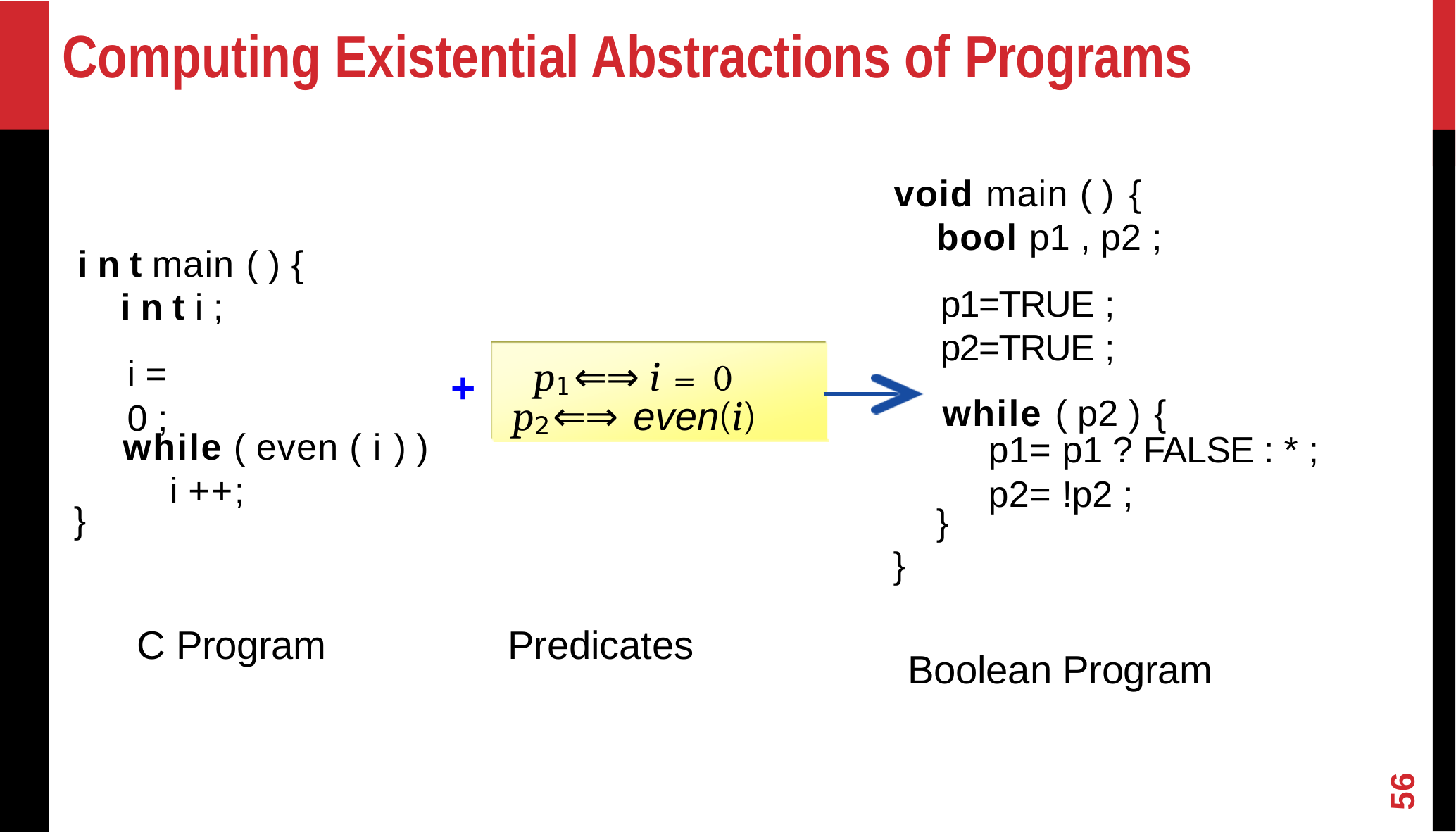

# Computing Existential Abstractions of Programs
void main ( ) {
bool p1 , p2 ;
i n t main ( ) {
i n t i ;
p1=TRUE ;  p2=TRUE ;

p1 ⇐⇒ i = 0
i = 0 ;
+

p2 ⇐⇒ even(i)
while ( p2 ) {

while ( even ( i ) )  i ++;
p1= p1 ? FALSE : * ;  p2= !p2 ;
}
}
}

Boolean Program
C Program
Predicates
56